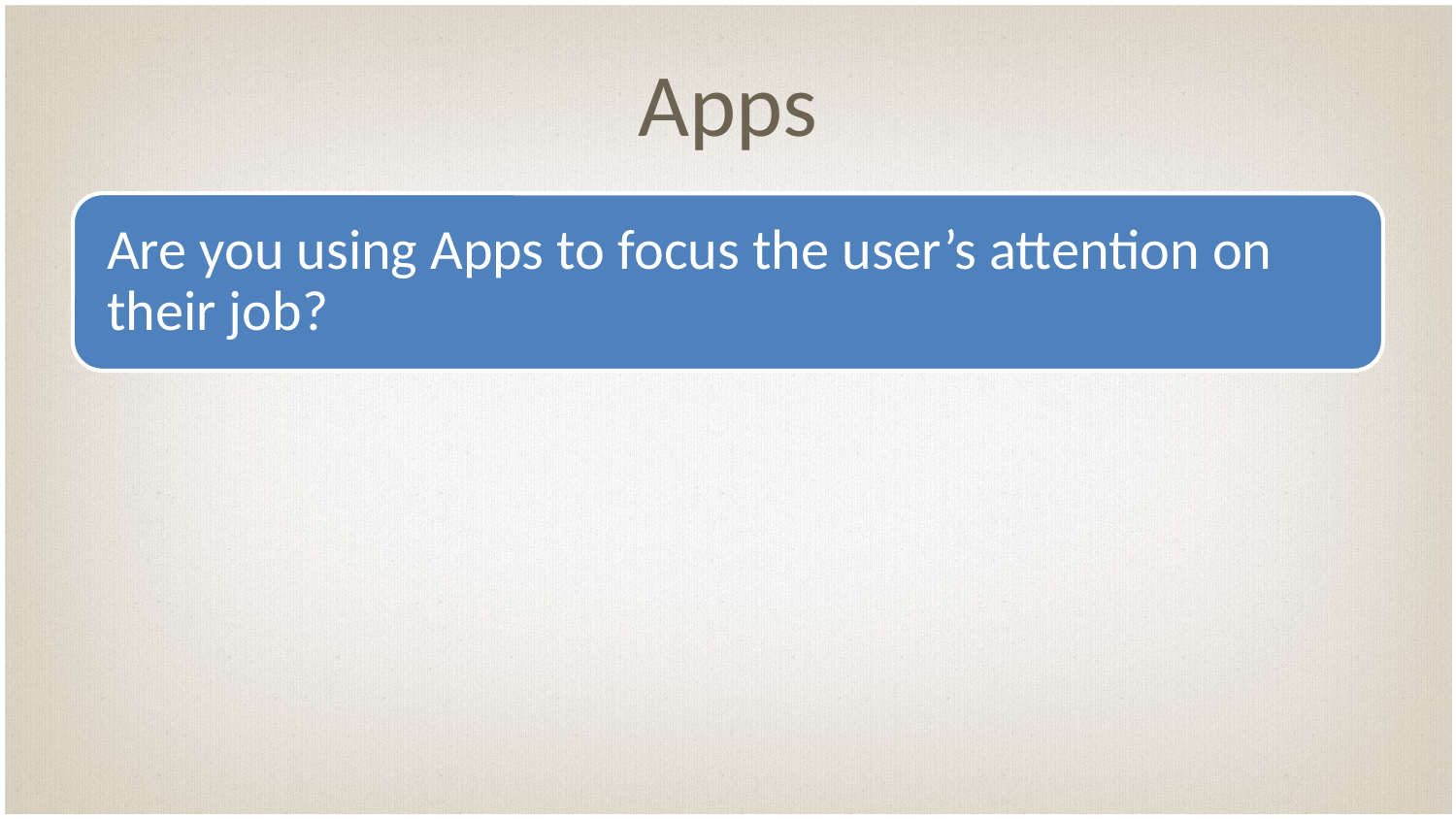

# Apps
Are you using Apps to focus the user’s attention on their job?